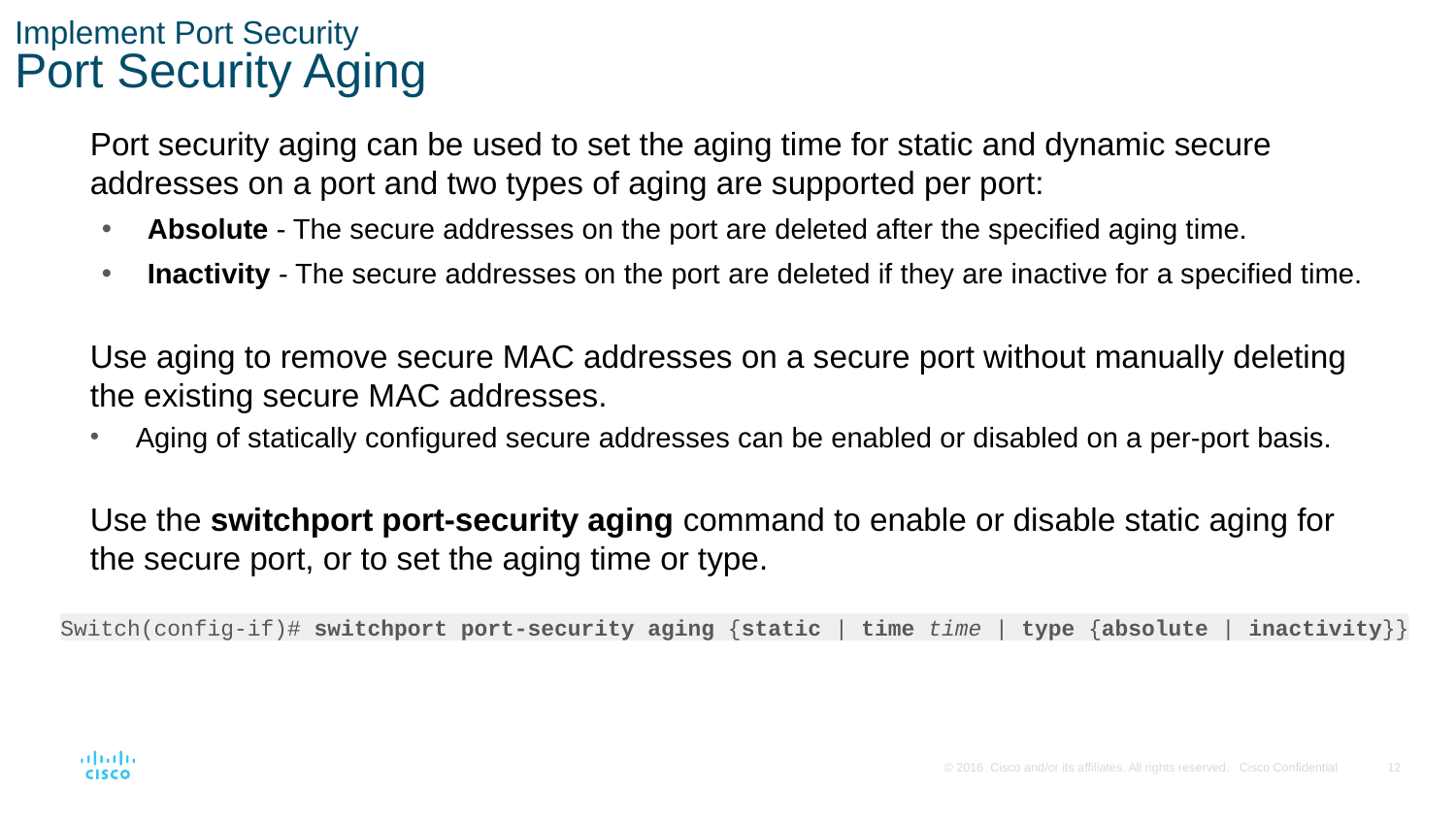

# Implement Port Security Port Security Aging
Port security aging can be used to set the aging time for static and dynamic secure addresses on a port and two types of aging are supported per port:
Absolute - The secure addresses on the port are deleted after the specified aging time.
Inactivity - The secure addresses on the port are deleted if they are inactive for a specified time.

Use aging to remove secure MAC addresses on a secure port without manually deleting the existing secure MAC addresses.
Aging of statically configured secure addresses can be enabled or disabled on a per-port basis.

Use the switchport port-security aging command to enable or disable static aging for the secure port, or to set the aging time or type.

Switch(config-if)# switchport port-security aging {static | time time | type {absolute | inactivity}}